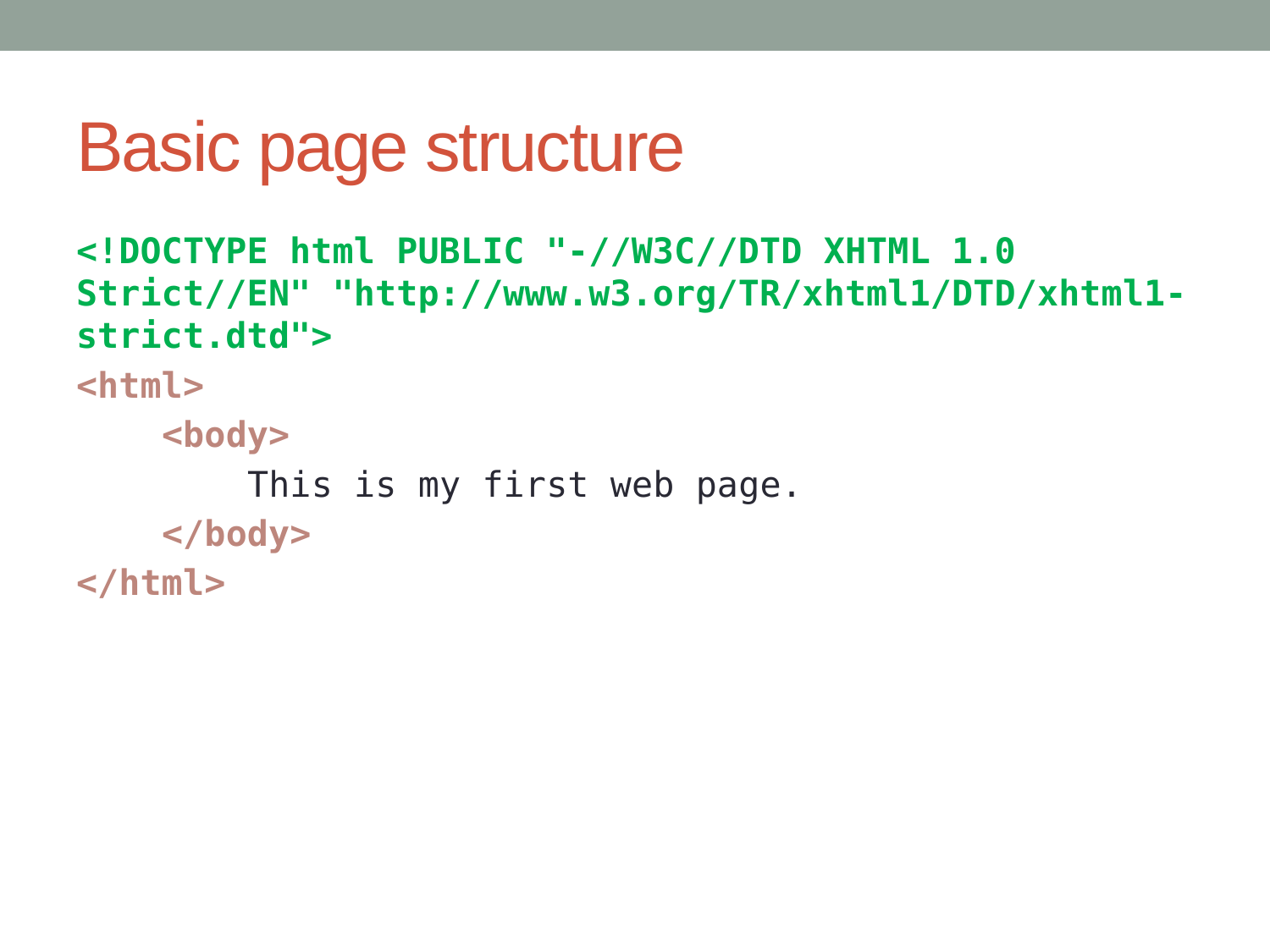

# Basic page structure
<!DOCTYPE html PUBLIC "-//W3C//DTD XHTML 1.0 Strict//EN" "http://www.w3.org/TR/xhtml1/DTD/xhtml1-strict.dtd">
<html>
    <body>
        This is my first web page.
    </body>
</html>